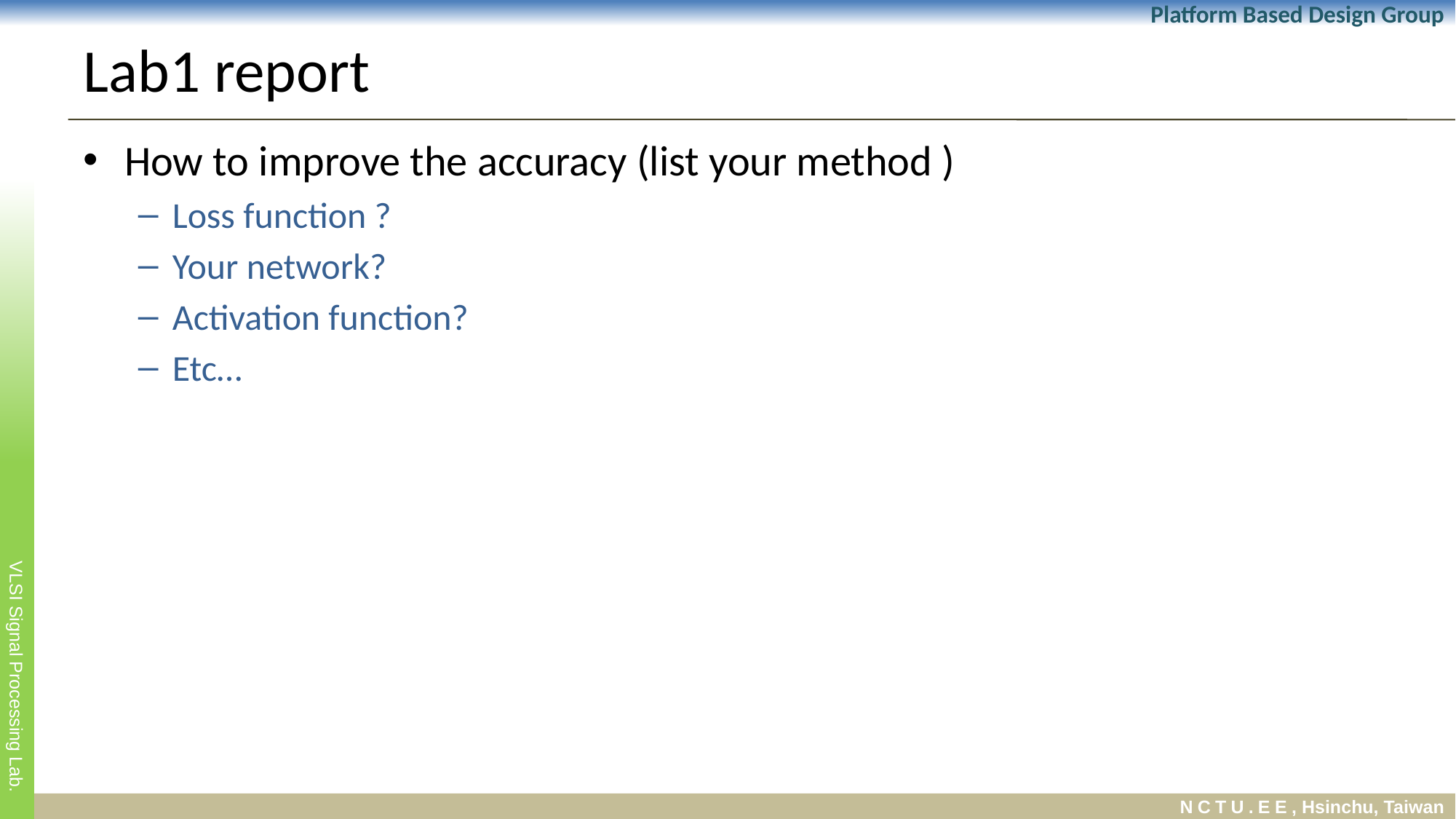

# Lab1 report
How to improve the accuracy (list your method )
Loss function ?
Your network?
Activation function?
Etc…